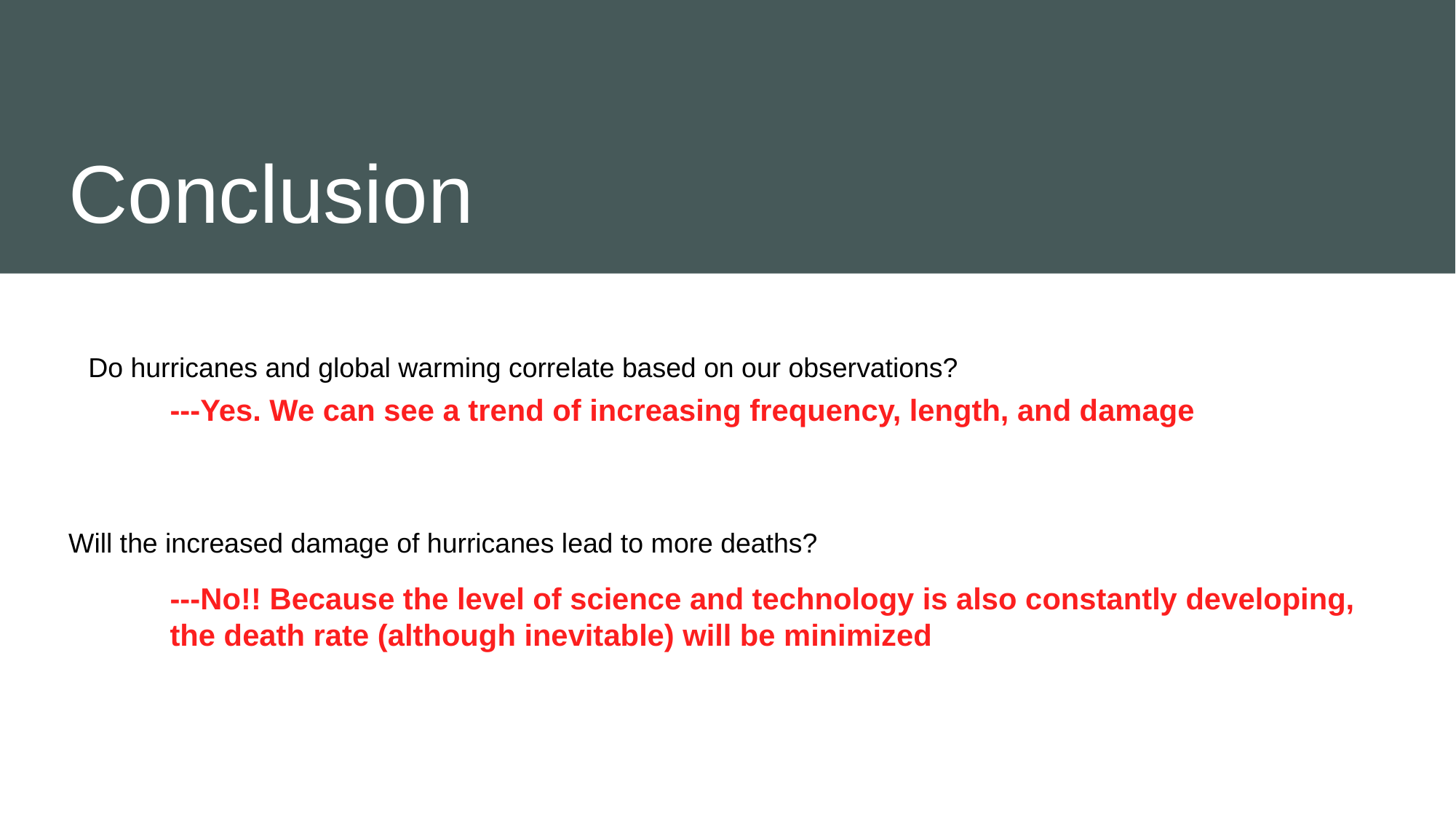

# Conclusion

Do hurricanes and global warming correlate based on our observations?
---Yes. We can see a trend of increasing frequency, length, and damage
Will the increased damage of hurricanes lead to more deaths?
---No!! Because the level of science and technology is also constantly developing, the death rate (although inevitable) will be minimized